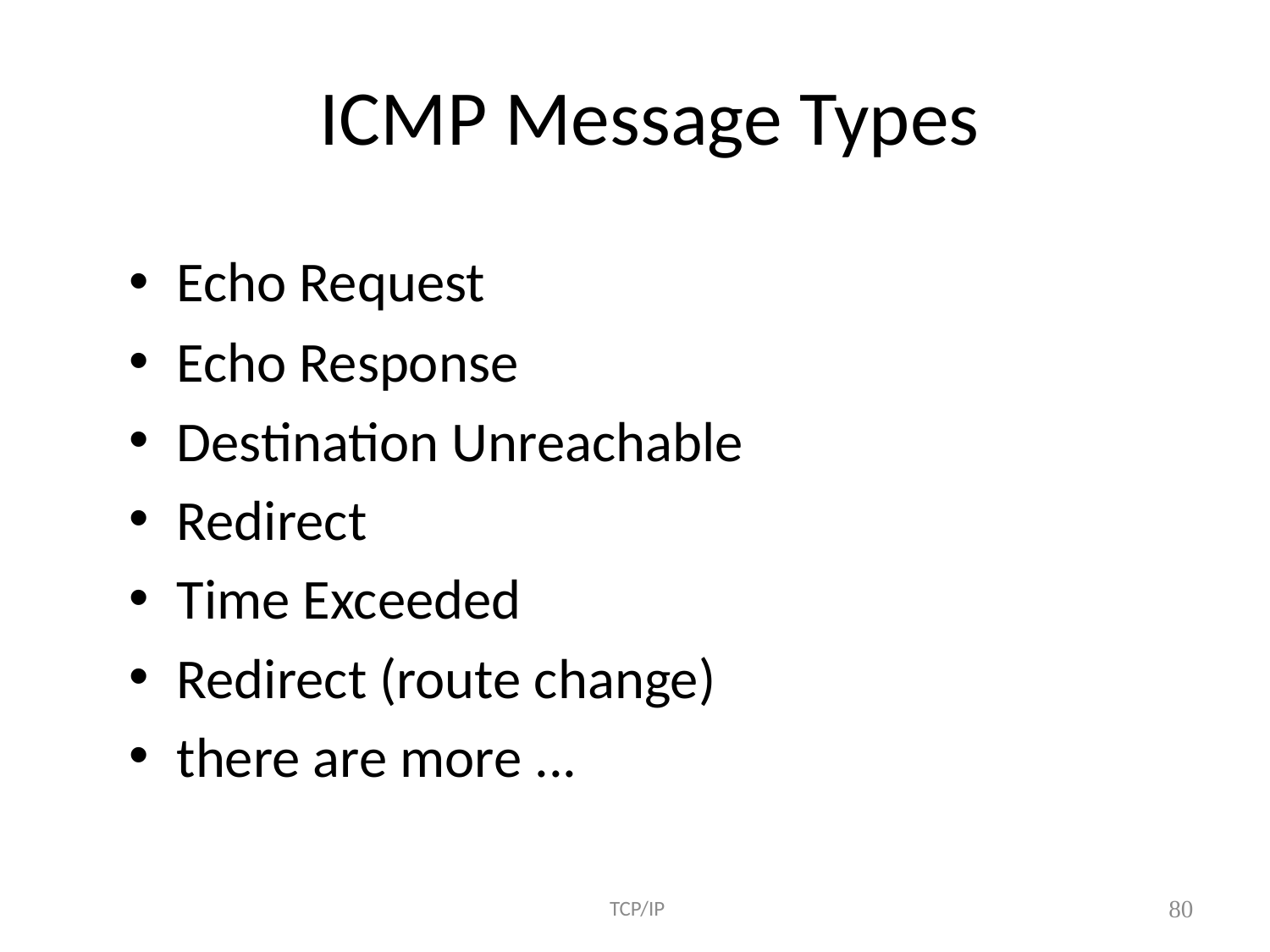

# ICMP Message Types
Echo Request
Echo Response
Destination Unreachable
Redirect
Time Exceeded
Redirect (route change)
there are more ...
 TCP/IP
80